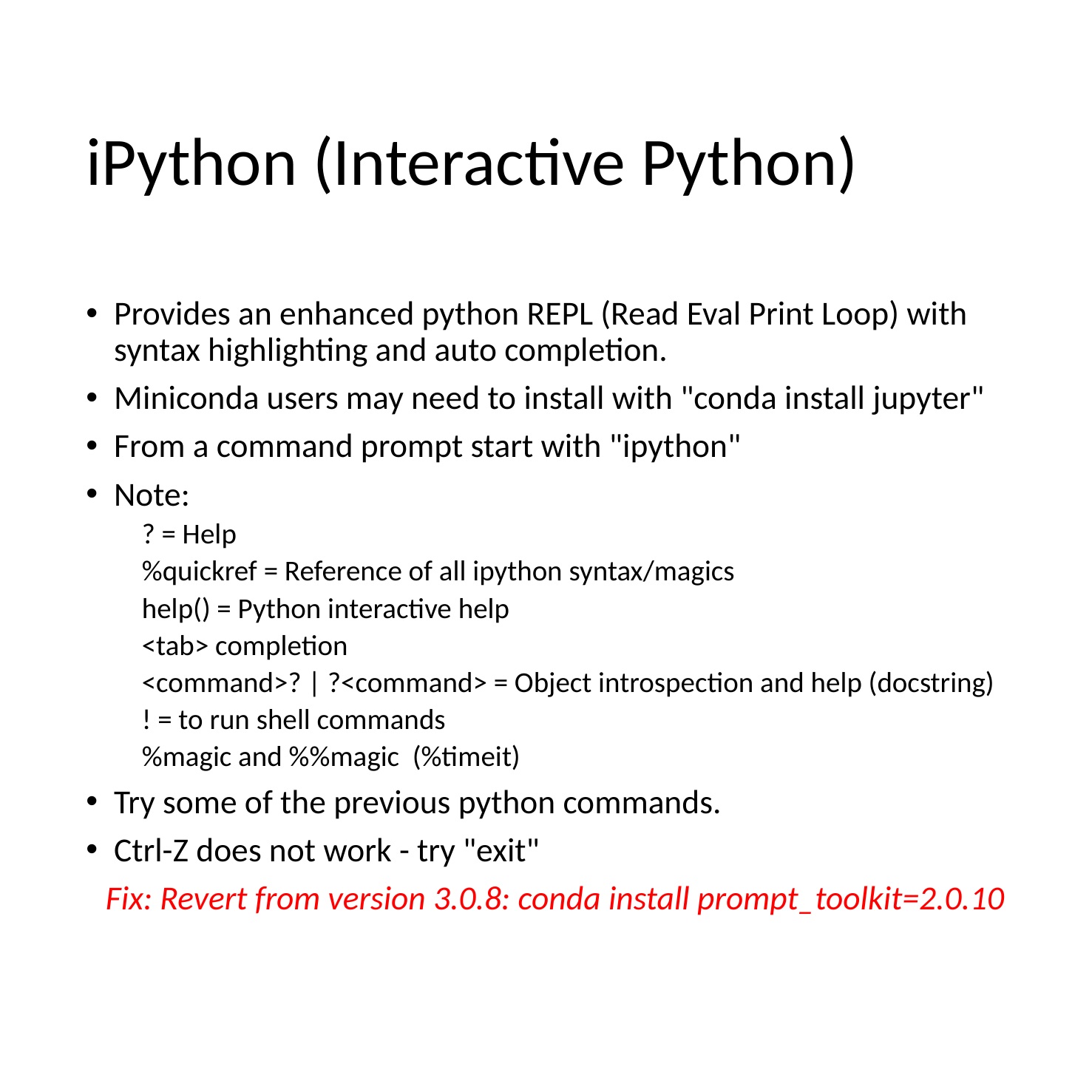

# iPython (Interactive Python)
Provides an enhanced python REPL (Read Eval Print Loop) with syntax highlighting and auto completion.
Miniconda users may need to install with "conda install jupyter"
From a command prompt start with "ipython"
Note:
? = Help
%quickref = Reference of all ipython syntax/magics
help() = Python interactive help
<tab> completion
<command>? | ?<command> = Object introspection and help (docstring)
! = to run shell commands
%magic and %%magic  (%timeit)
Try some of the previous python commands.
Ctrl-Z does not work - try "exit"
Fix: Revert from version 3.0.8: conda install prompt_toolkit=2.0.10